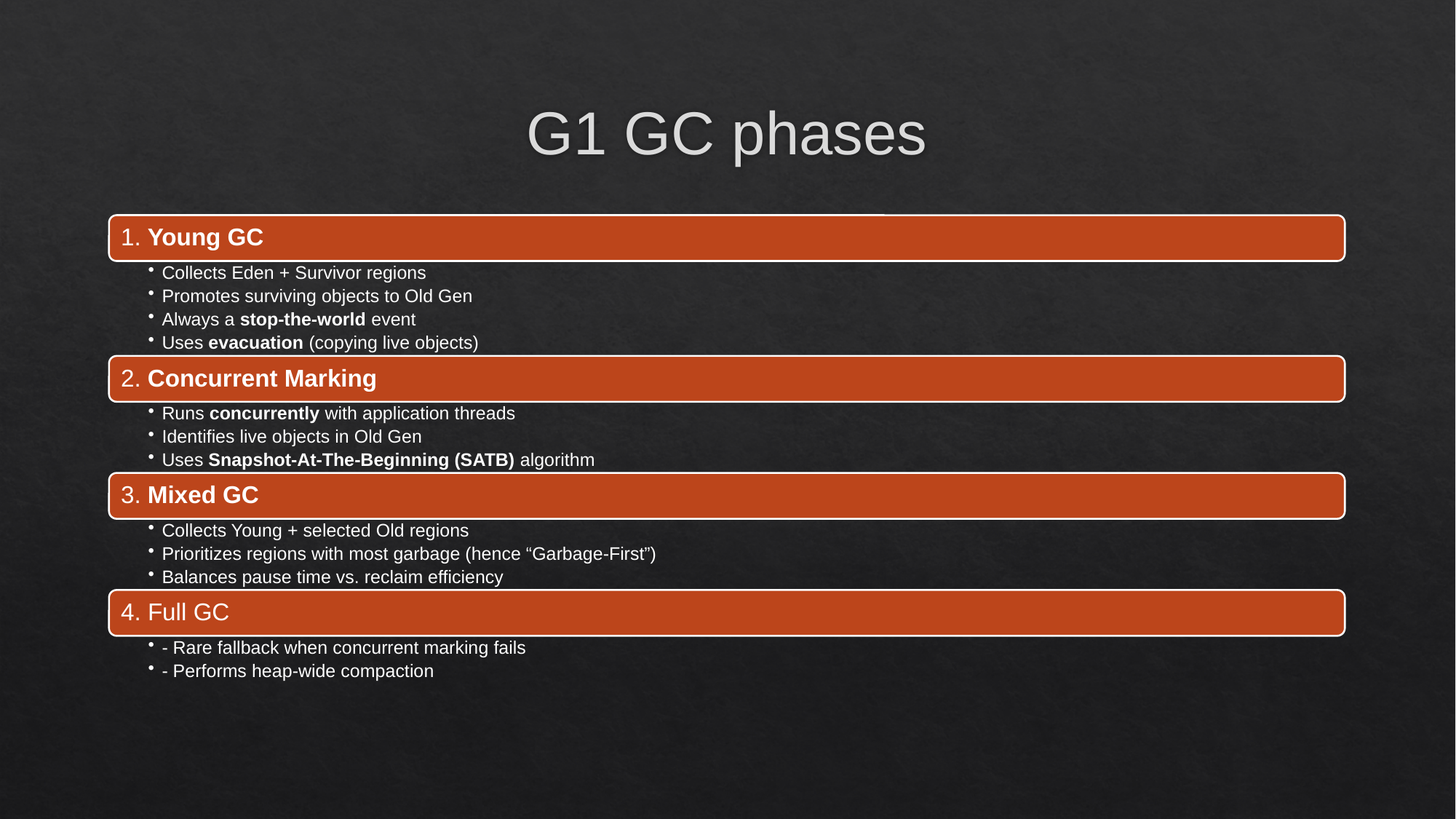

# G1 GC phases
1. Young GC
Collects Eden + Survivor regions
Promotes surviving objects to Old Gen
Always a stop-the-world event
Uses evacuation (copying live objects)
2. Concurrent Marking
Runs concurrently with application threads
Identifies live objects in Old Gen
Uses Snapshot-At-The-Beginning (SATB) algorithm
3. Mixed GC
Collects Young + selected Old regions
Prioritizes regions with most garbage (hence “Garbage-First”)
Balances pause time vs. reclaim efficiency
4. Full GC
- Rare fallback when concurrent marking fails
- Performs heap-wide compaction